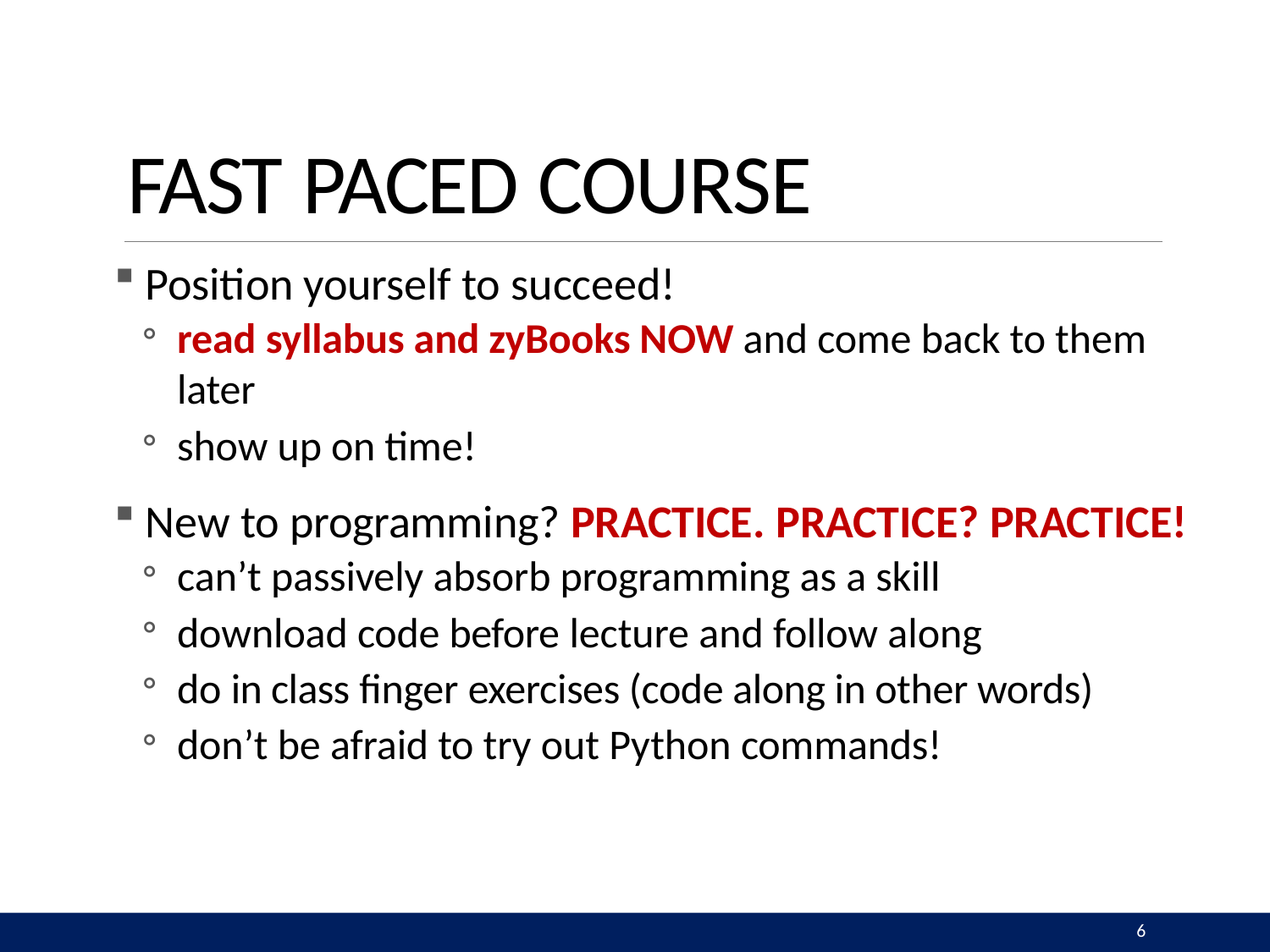

# FAST PACED COURSE

Position yourself to succeed!
read syllabus and zyBooks NOW and come back to them later
show up on time!
New to programming? PRACTICE. PRACTICE? PRACTICE!
can’t passively absorb programming as a skill
download code before lecture and follow along
do in class finger exercises (code along in other words)
don’t be afraid to try out Python commands!

6